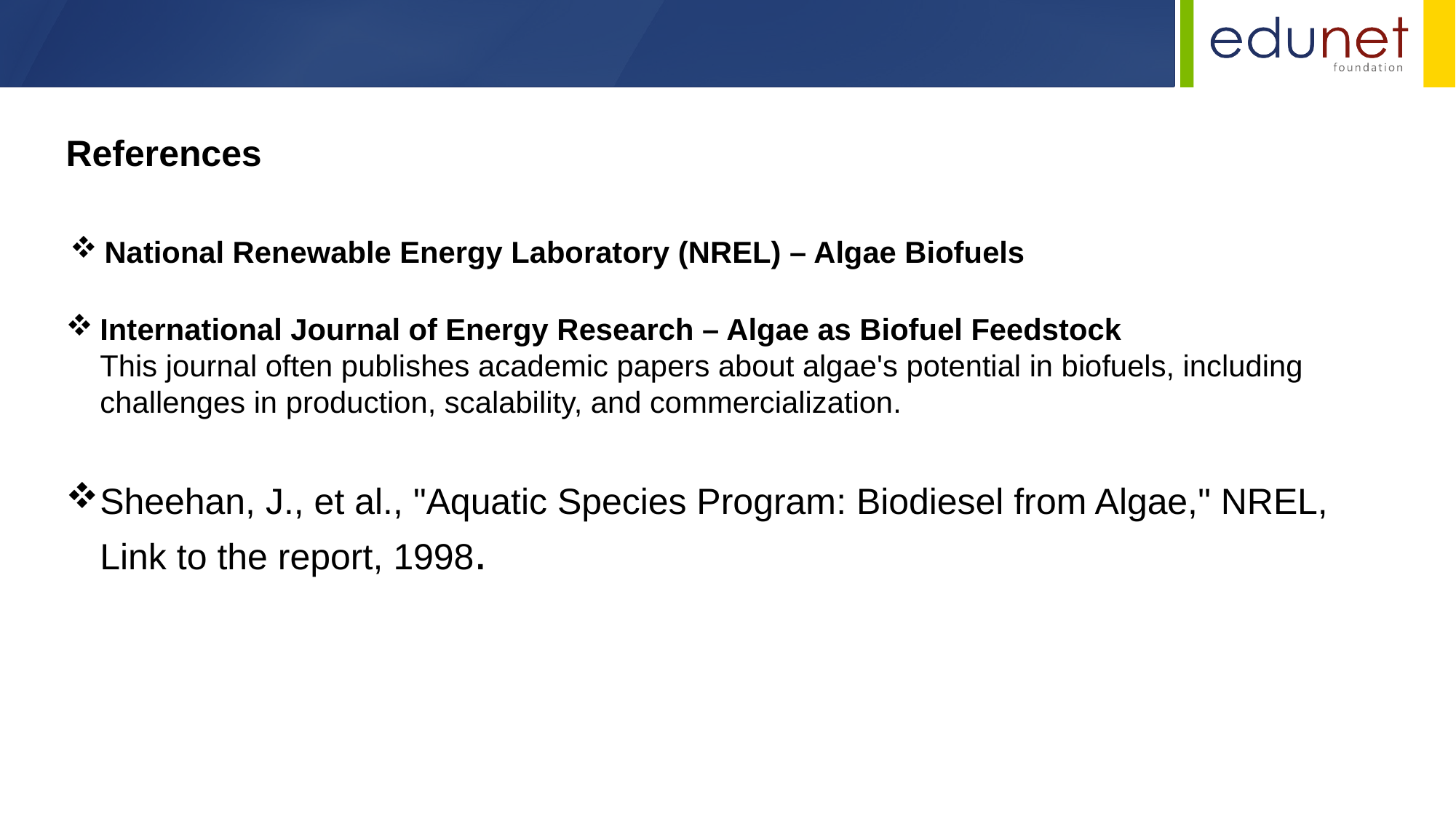

References
National Renewable Energy Laboratory (NREL) – Algae Biofuels
International Journal of Energy Research – Algae as Biofuel Feedstock
This journal often publishes academic papers about algae's potential in biofuels, including challenges in production, scalability, and commercialization.

Sheehan, J., et al., "Aquatic Species Program: Biodiesel from Algae," NREL, Link to the report, 1998.